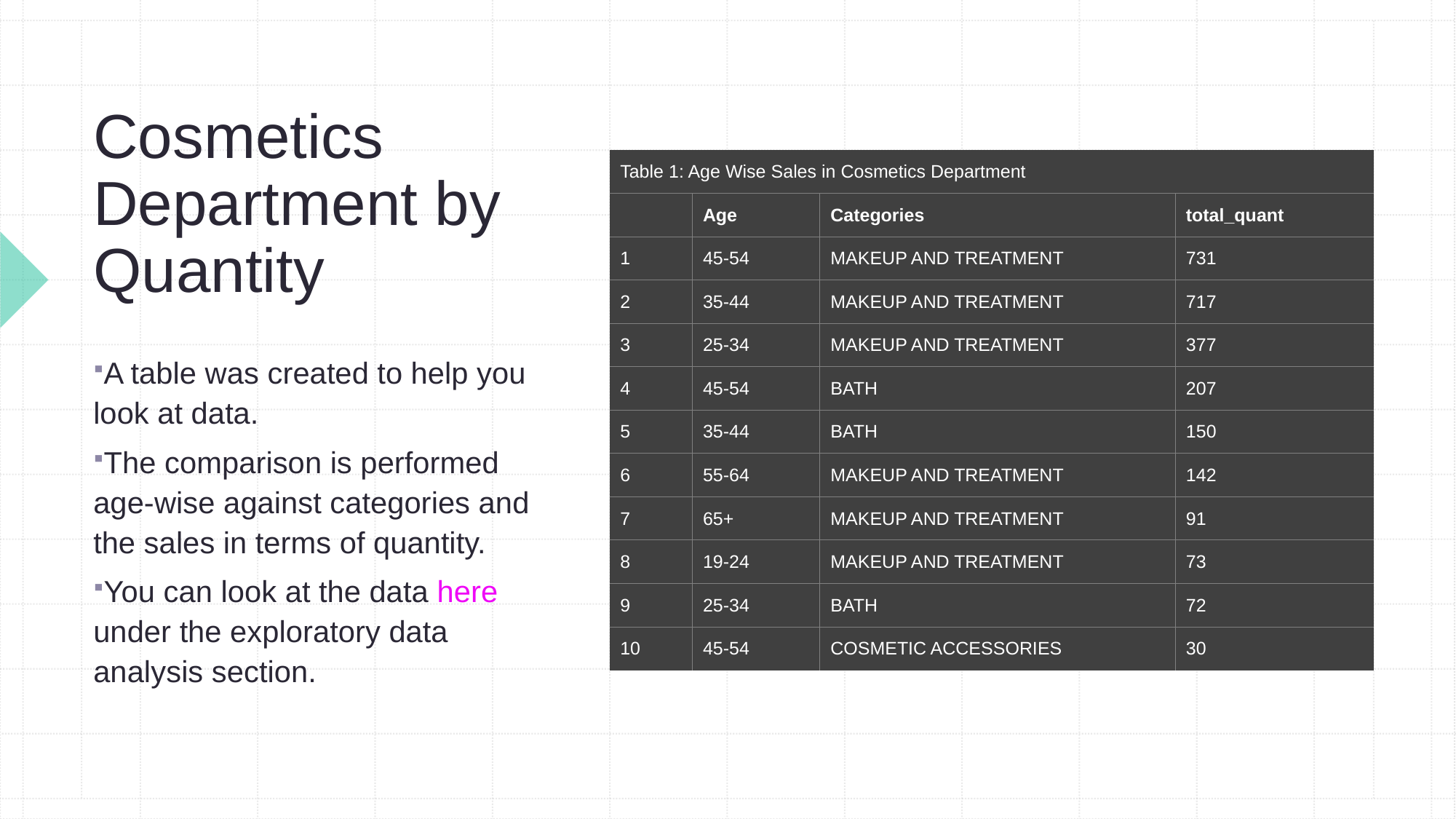

# Cosmetics Department by Quantity
| Table 1: Age Wise Sales in Cosmetics Department |  |  |  |
| --- | --- | --- | --- |
|  | Age | Categories | total\_quant |
| 1 | 45-54 | MAKEUP AND TREATMENT | 731 |
| 2 | 35-44 | MAKEUP AND TREATMENT | 717 |
| 3 | 25-34 | MAKEUP AND TREATMENT | 377 |
| 4 | 45-54 | BATH | 207 |
| 5 | 35-44 | BATH | 150 |
| 6 | 55-64 | MAKEUP AND TREATMENT | 142 |
| 7 | 65+ | MAKEUP AND TREATMENT | 91 |
| 8 | 19-24 | MAKEUP AND TREATMENT | 73 |
| 9 | 25-34 | BATH | 72 |
| 10 | 45-54 | COSMETIC ACCESSORIES | 30 |

A table was created to help you look at data.
The comparison is performed age-wise against categories and the sales in terms of quantity.
You can look at the data here under the exploratory data analysis section.